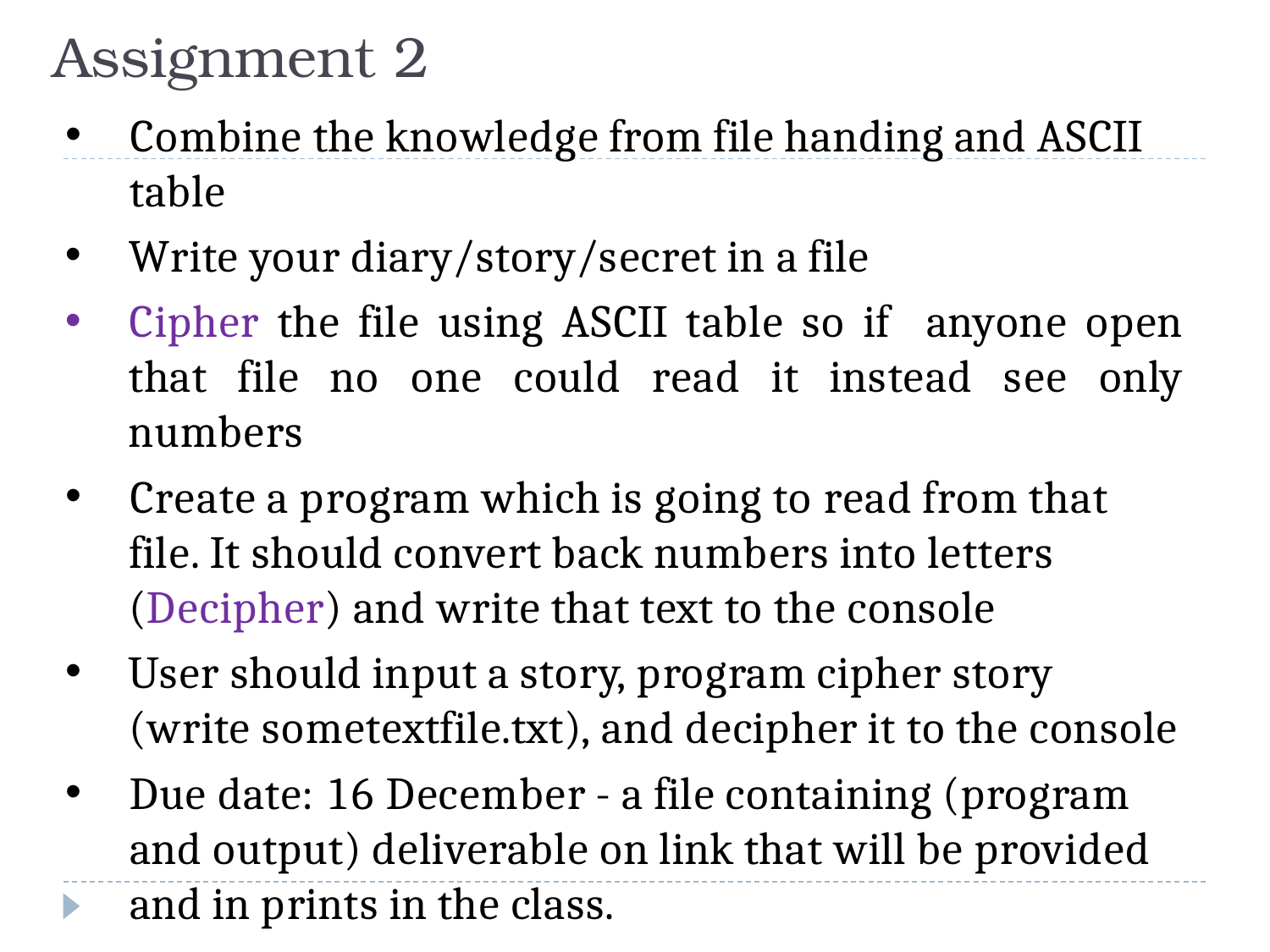

# Assignment 2
Combine the knowledge from file handing and ASCII table
Write your diary/story/secret in a file
Cipher the file using ASCII table so if  anyone open that file no one could read it instead see only numbers
Create a program which is going to read from that file. It should convert back numbers into letters (Decipher) and write that text to the console
User should input a story, program cipher story (write sometextfile.txt), and decipher it to the console
Due date: 16 December - a file containing (program and output) deliverable on link that will be provided and in prints in the class.